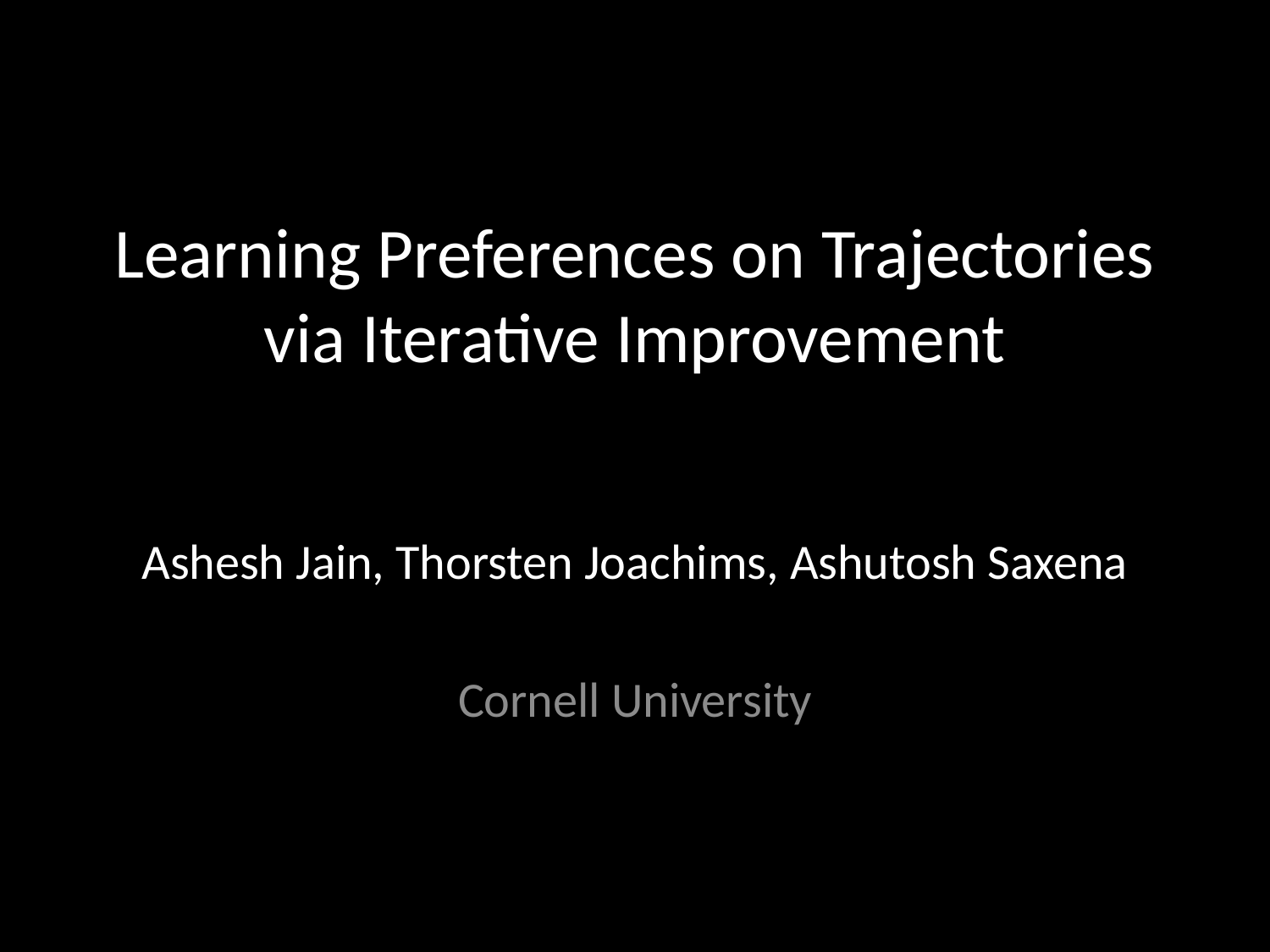

# Learning Preferences on Trajectories via Iterative Improvement

Ashesh Jain, Thorsten Joachims, Ashutosh Saxena

Cornell University